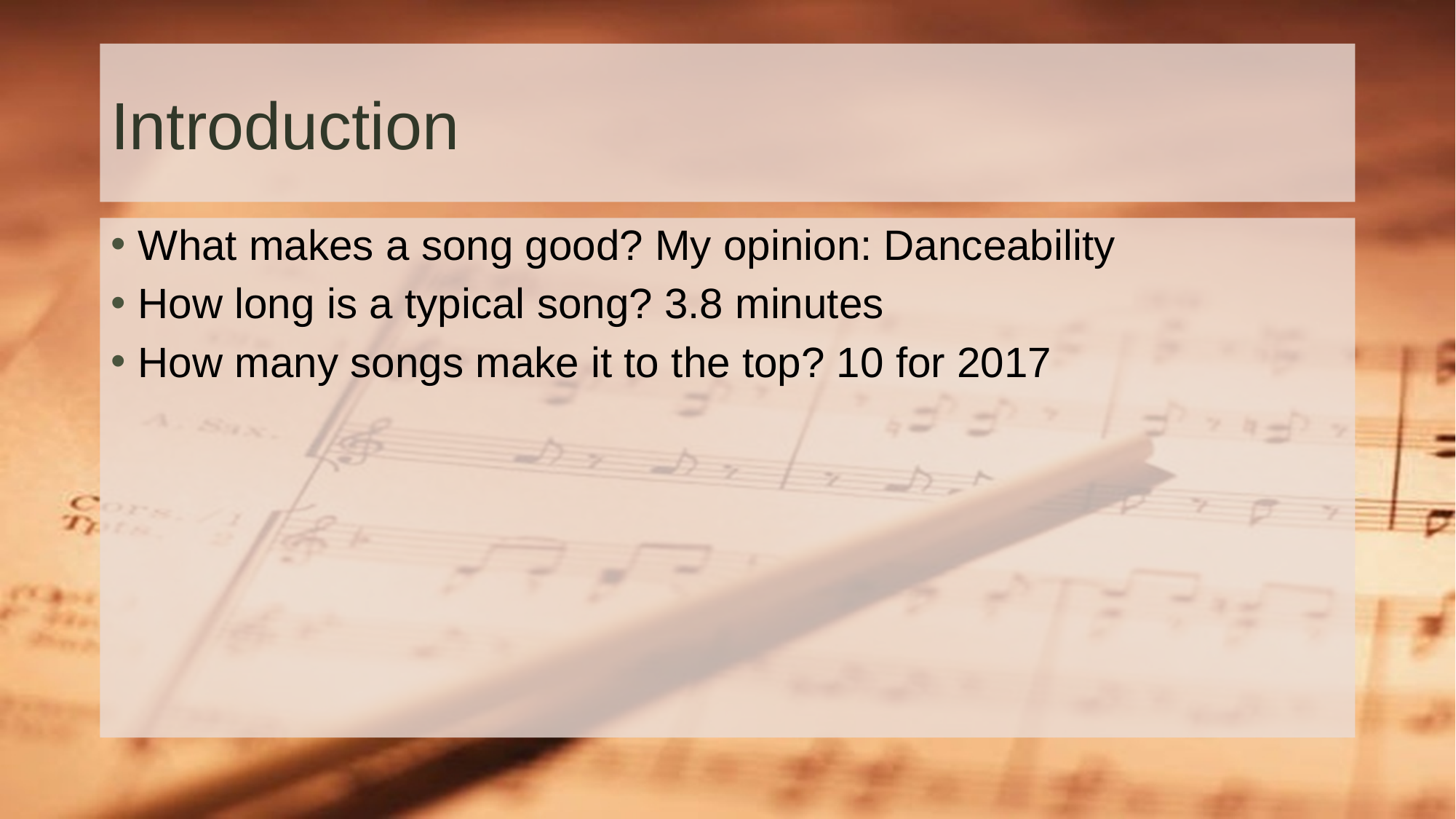

# Introduction
What makes a song good? My opinion: Danceability
How long is a typical song? 3.8 minutes
How many songs make it to the top? 10 for 2017